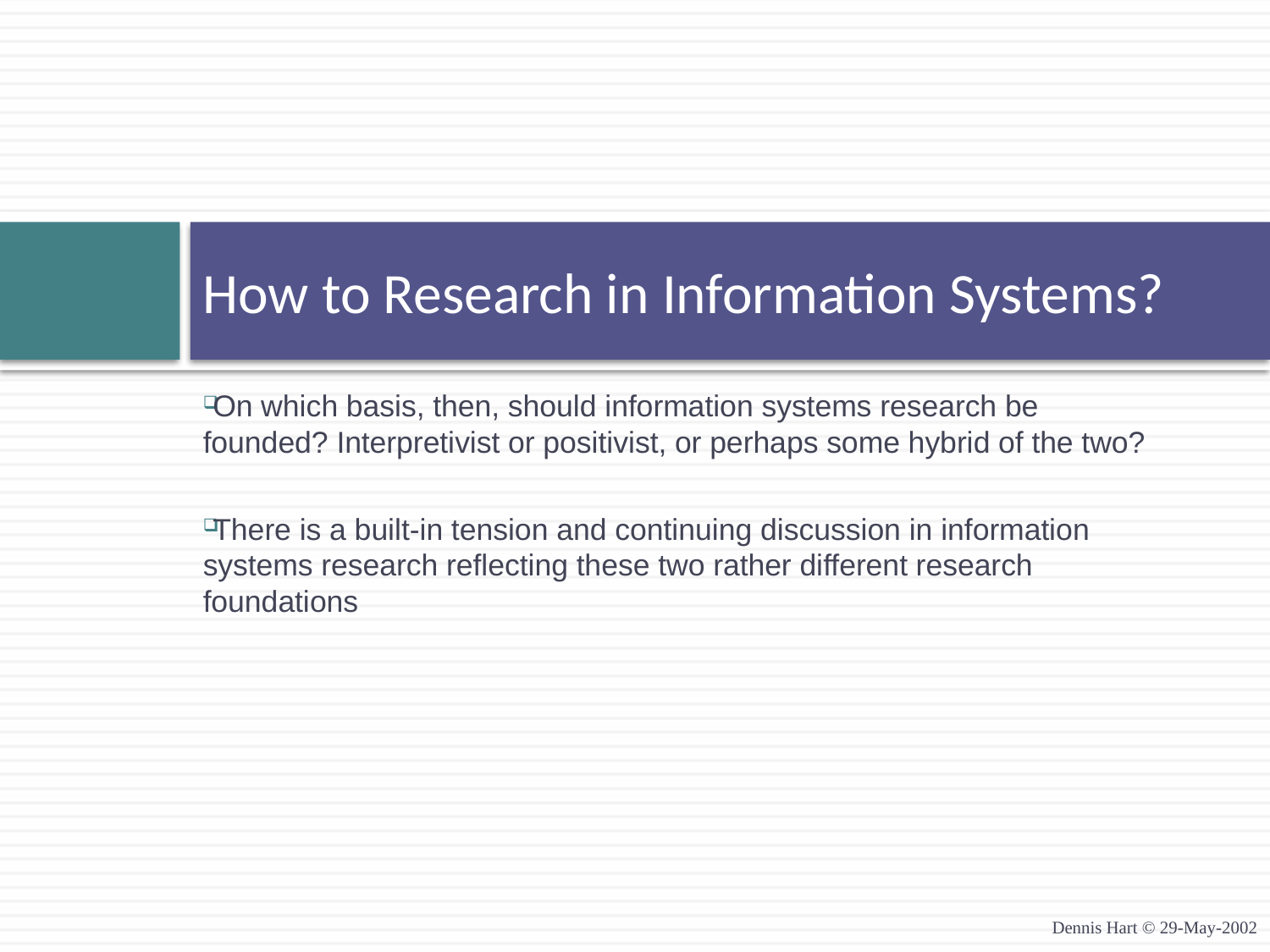

# How to Research in Information Systems?
On which basis, then, should information systems research be founded? Interpretivist or positivist, or perhaps some hybrid of the two?

There is a built-in tension and continuing discussion in information systems research reflecting these two rather different research foundations
Dennis Hart © 29-May-2002